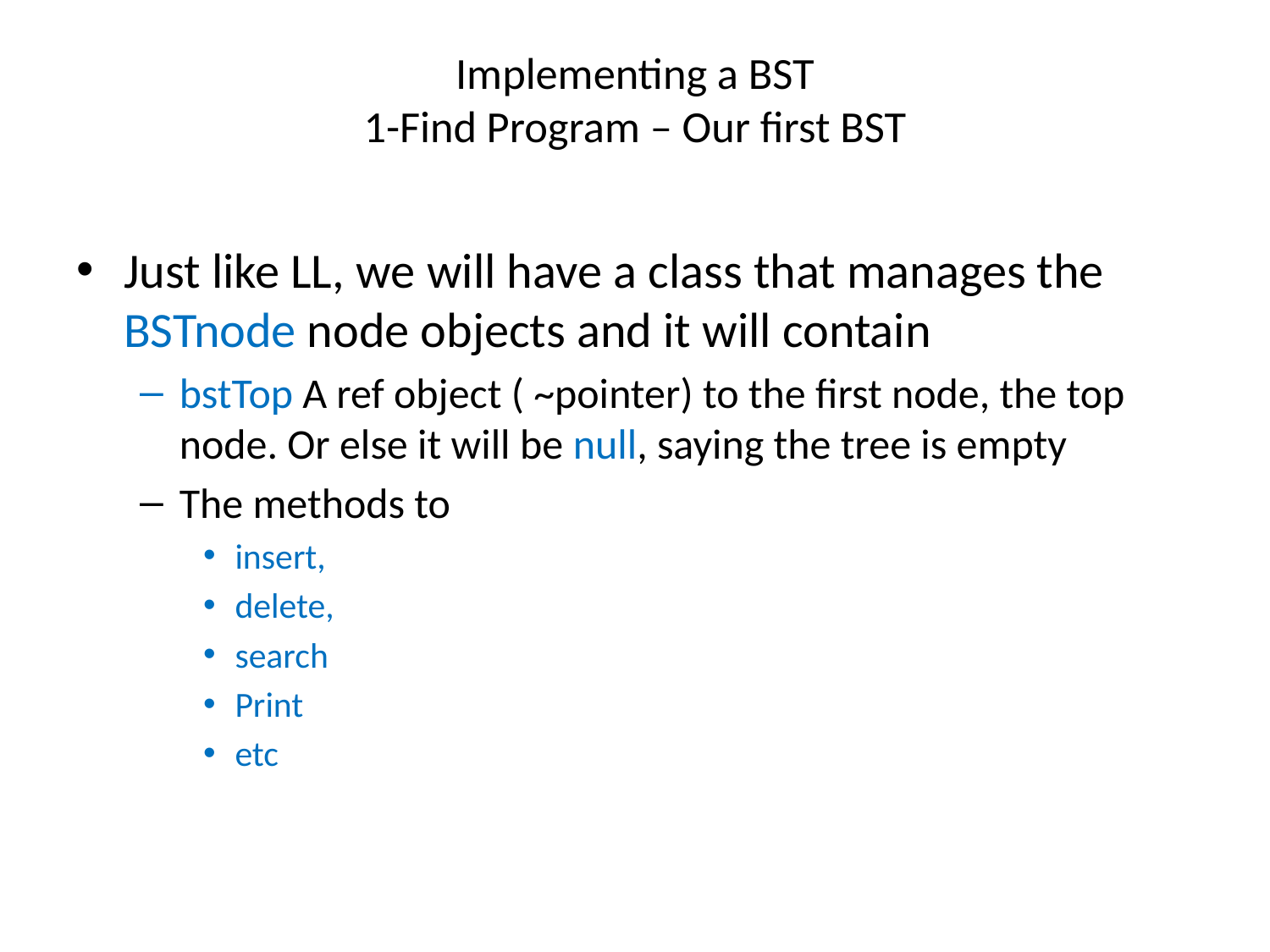

# Implementing a BST 1-Find Program – Our first BST
Just like LL, we will have a class that manages the BSTnode node objects and it will contain
bstTop A ref object ( ~pointer) to the first node, the top node. Or else it will be null, saying the tree is empty
The methods to
insert,
delete,
search
Print
etc